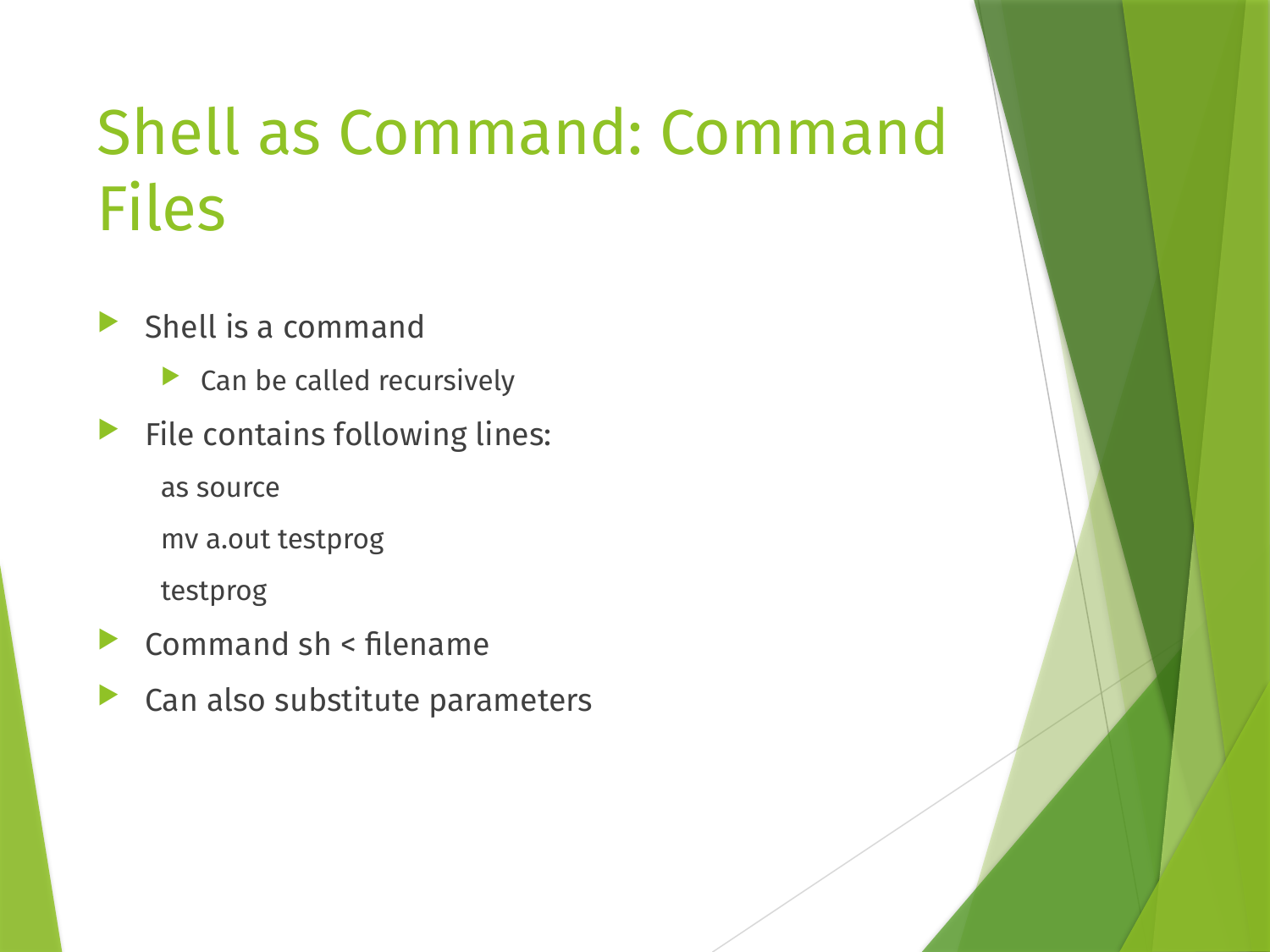

# Shell as Command: Command Files
Shell is a command
Can be called recursively
File contains following lines:
as source
mv a.out testprog
testprog
Command sh < filename
Can also substitute parameters